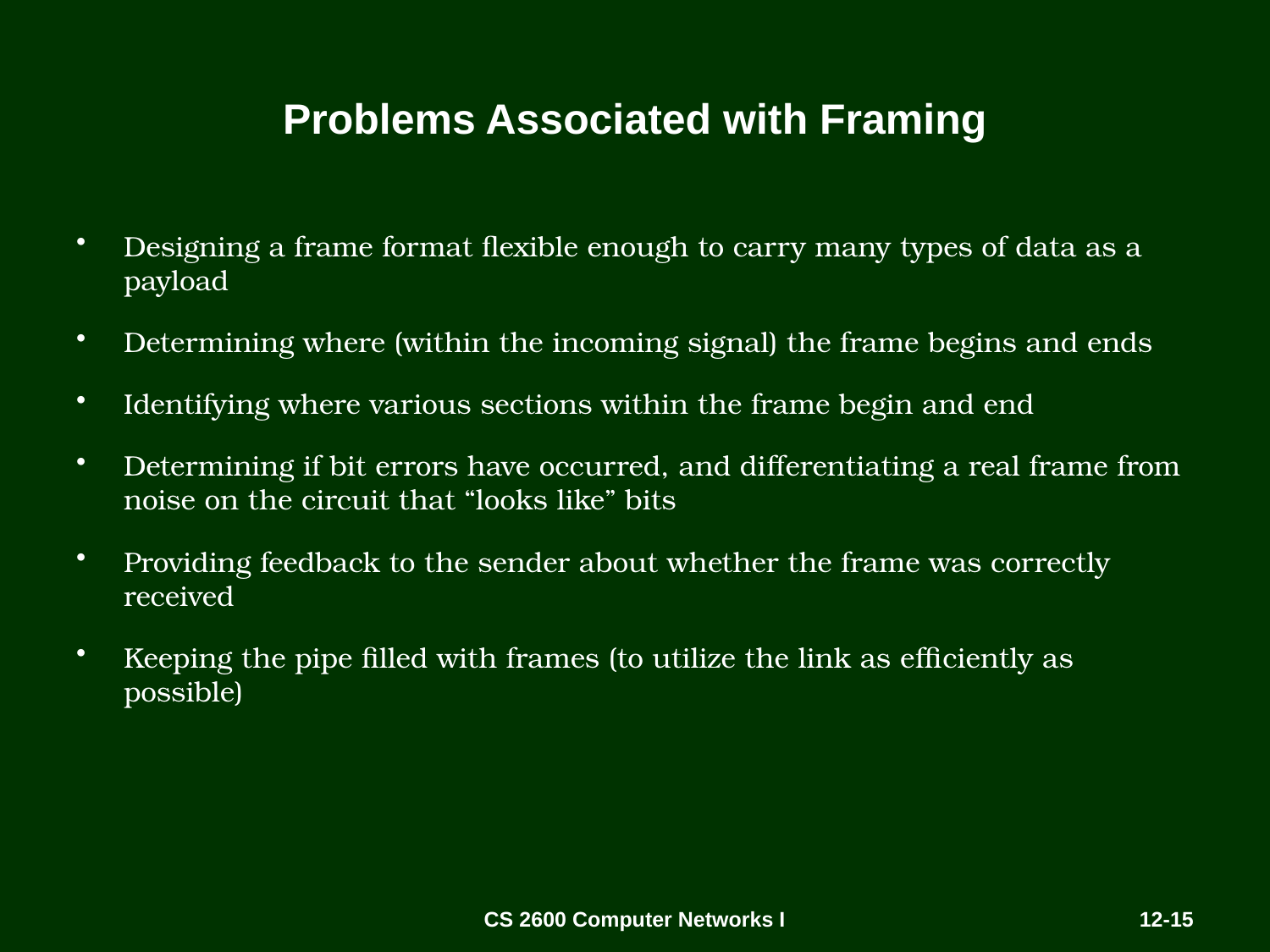

# Problems Associated with Framing
Designing a frame format flexible enough to carry many types of data as a payload
Determining where (within the incoming signal) the frame begins and ends
Identifying where various sections within the frame begin and end
Determining if bit errors have occurred, and differentiating a real frame from noise on the circuit that “looks like” bits
Providing feedback to the sender about whether the frame was correctly received
Keeping the pipe filled with frames (to utilize the link as efficiently as possible)
CS 2600 Computer Networks I
12-15